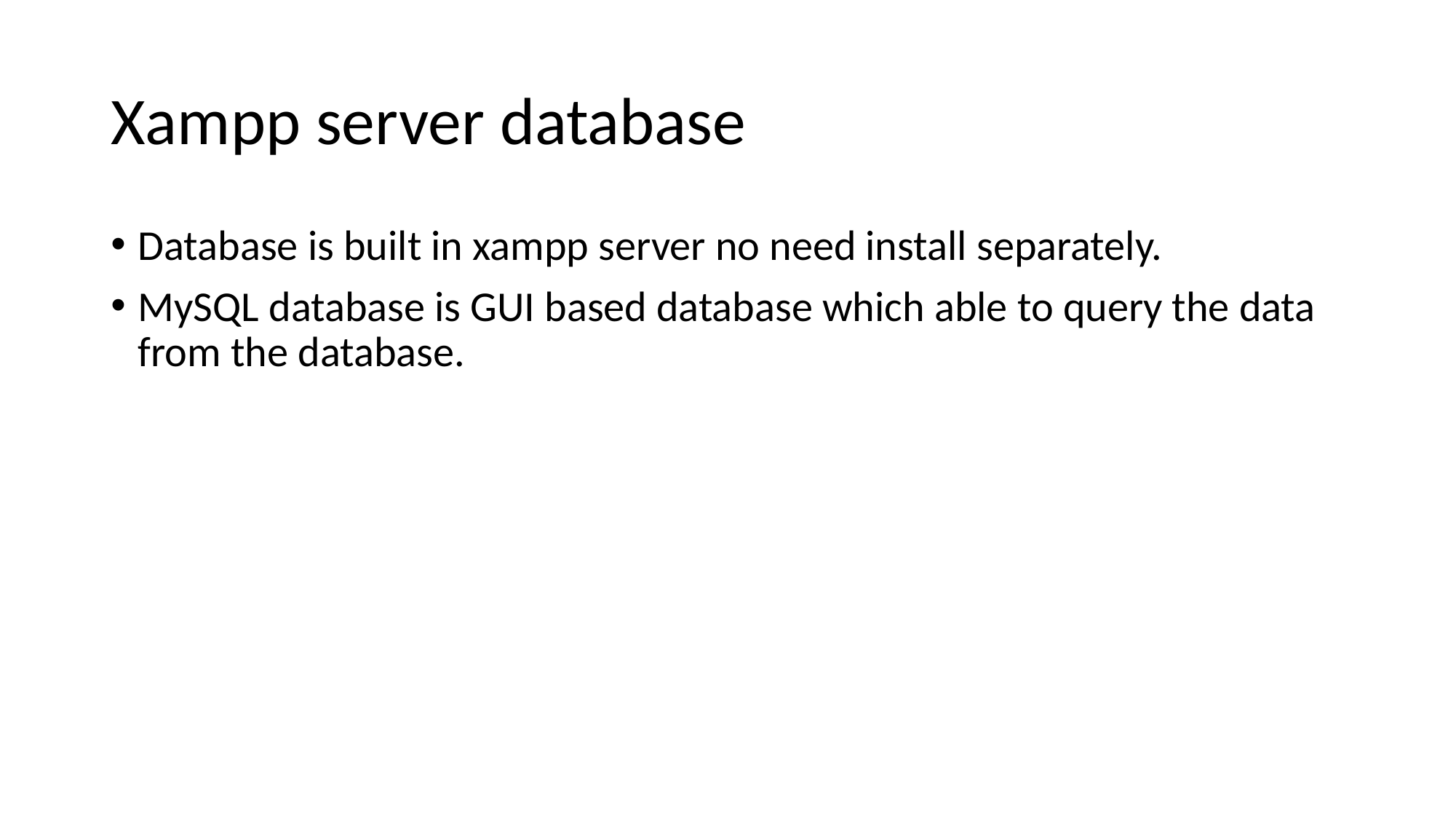

# Xampp server database
Database is built in xampp server no need install separately.
MySQL database is GUI based database which able to query the data from the database.